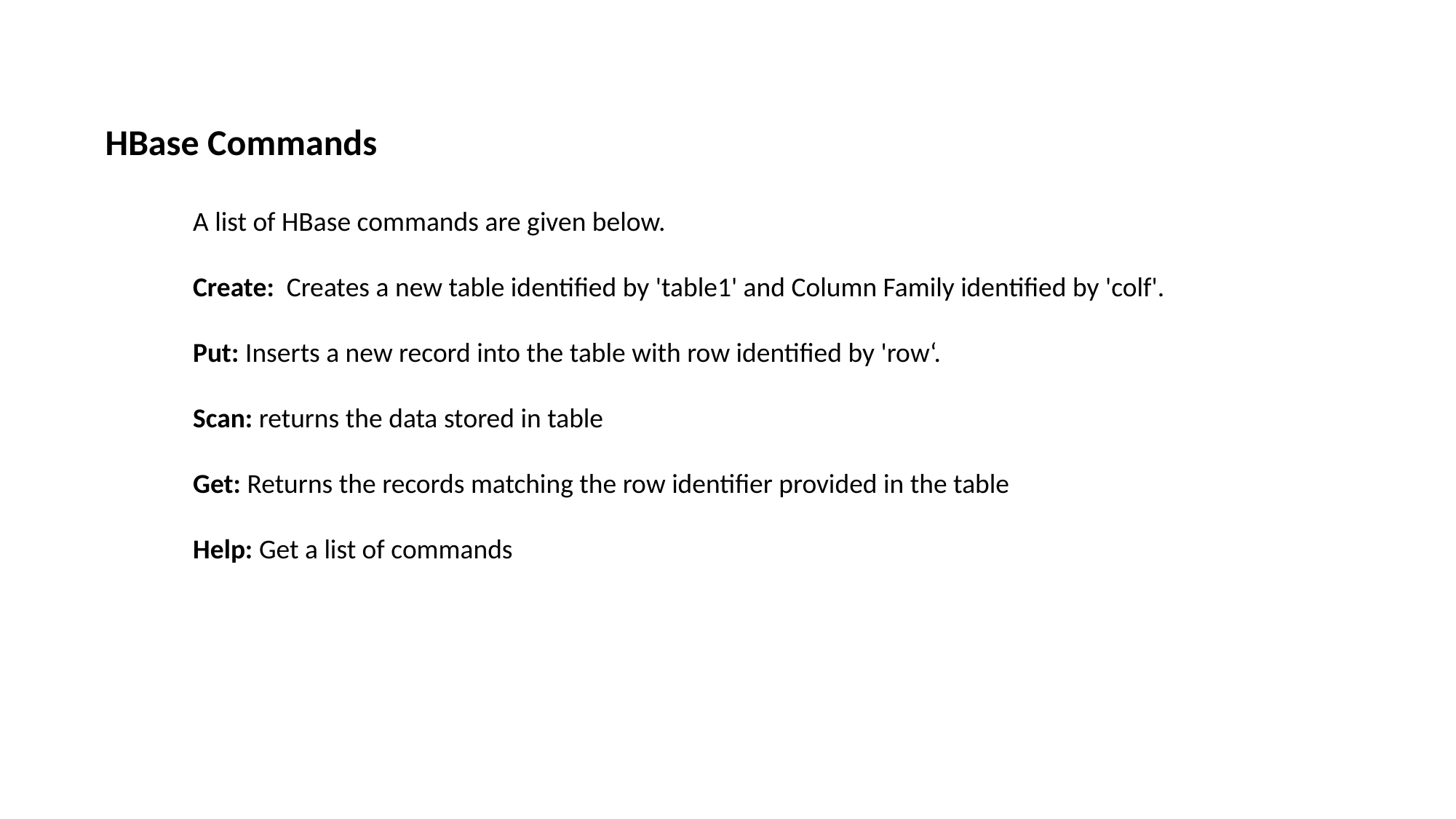

HBase Commands

A list of HBase commands are given below.

Create:  Creates a new table identified by 'table1' and Column Family identified by 'colf'.

Put: Inserts a new record into the table with row identified by 'row‘.

Scan: returns the data stored in table

Get: Returns the records matching the row identifier provided in the table

Help: Get a list of commands